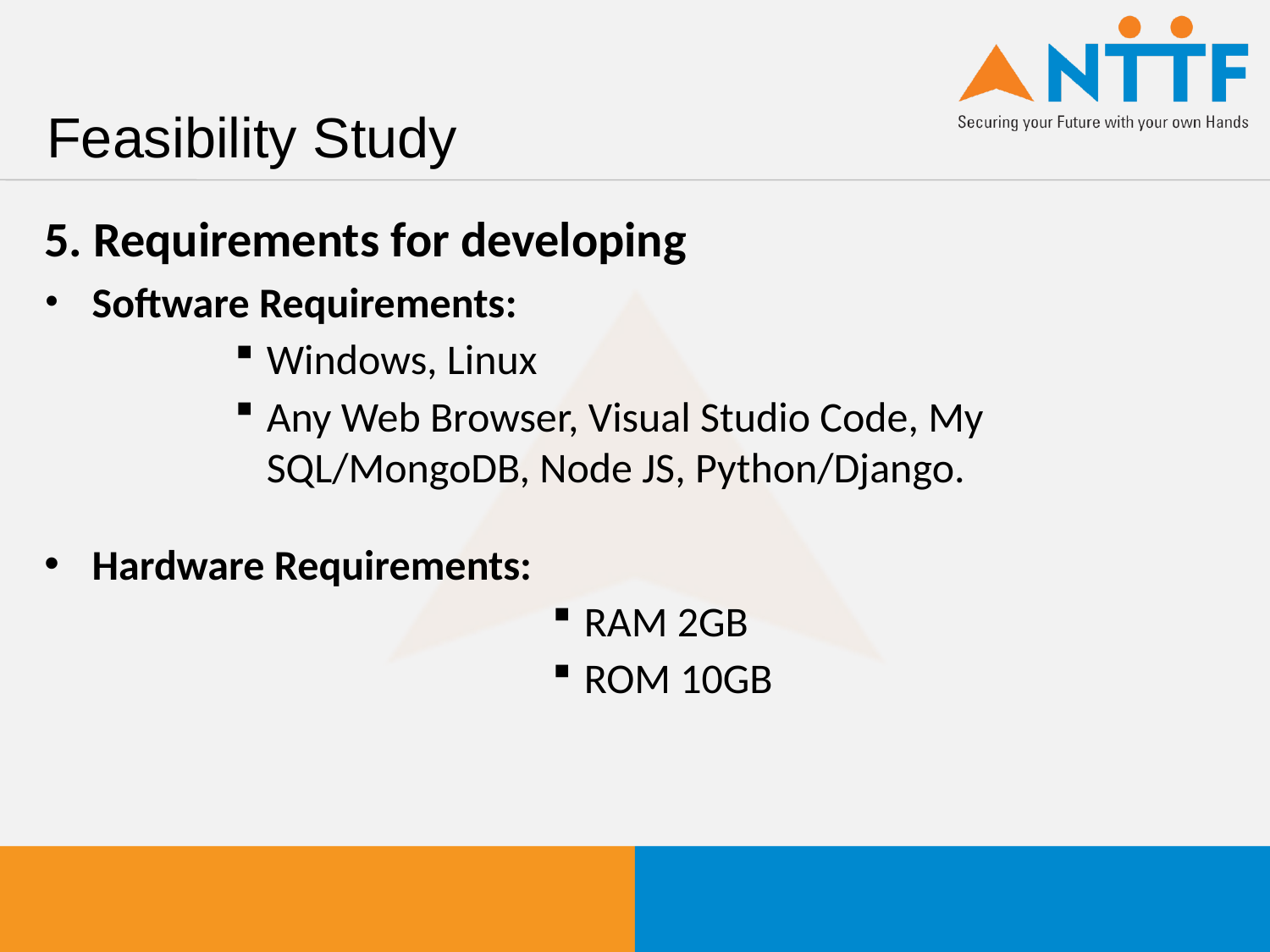

# Feasibility Study
5. Requirements for developing
Software Requirements:
Windows, Linux
Any Web Browser, Visual Studio Code, My SQL/MongoDB, Node JS, Python/Django.
Hardware Requirements:
RAM 2GB
ROM 10GB